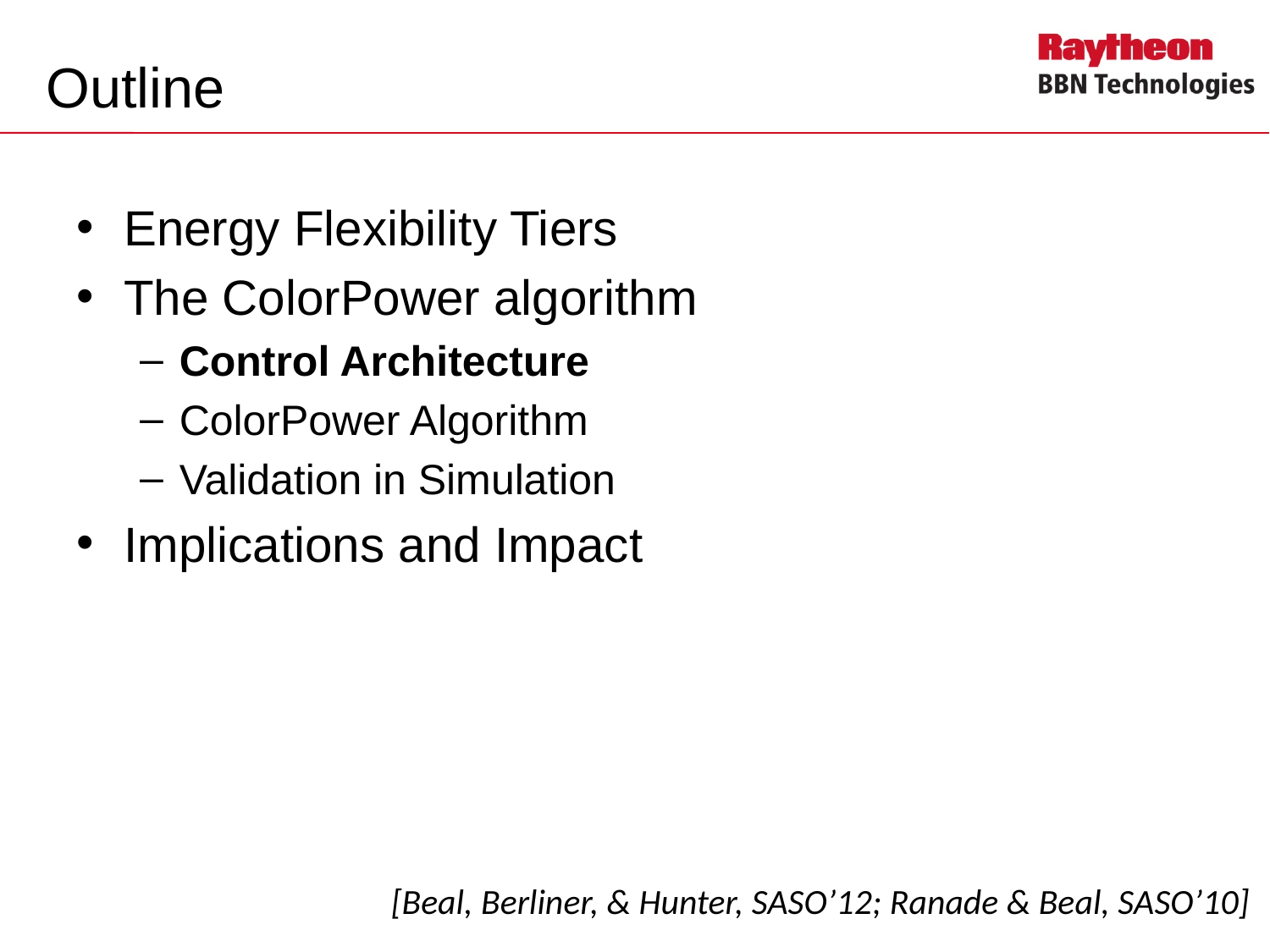

# Outline
Energy Flexibility Tiers
The ColorPower algorithm
Control Architecture
ColorPower Algorithm
Validation in Simulation
Implications and Impact
[Beal, Berliner, & Hunter, SASO’12; Ranade & Beal, SASO’10]